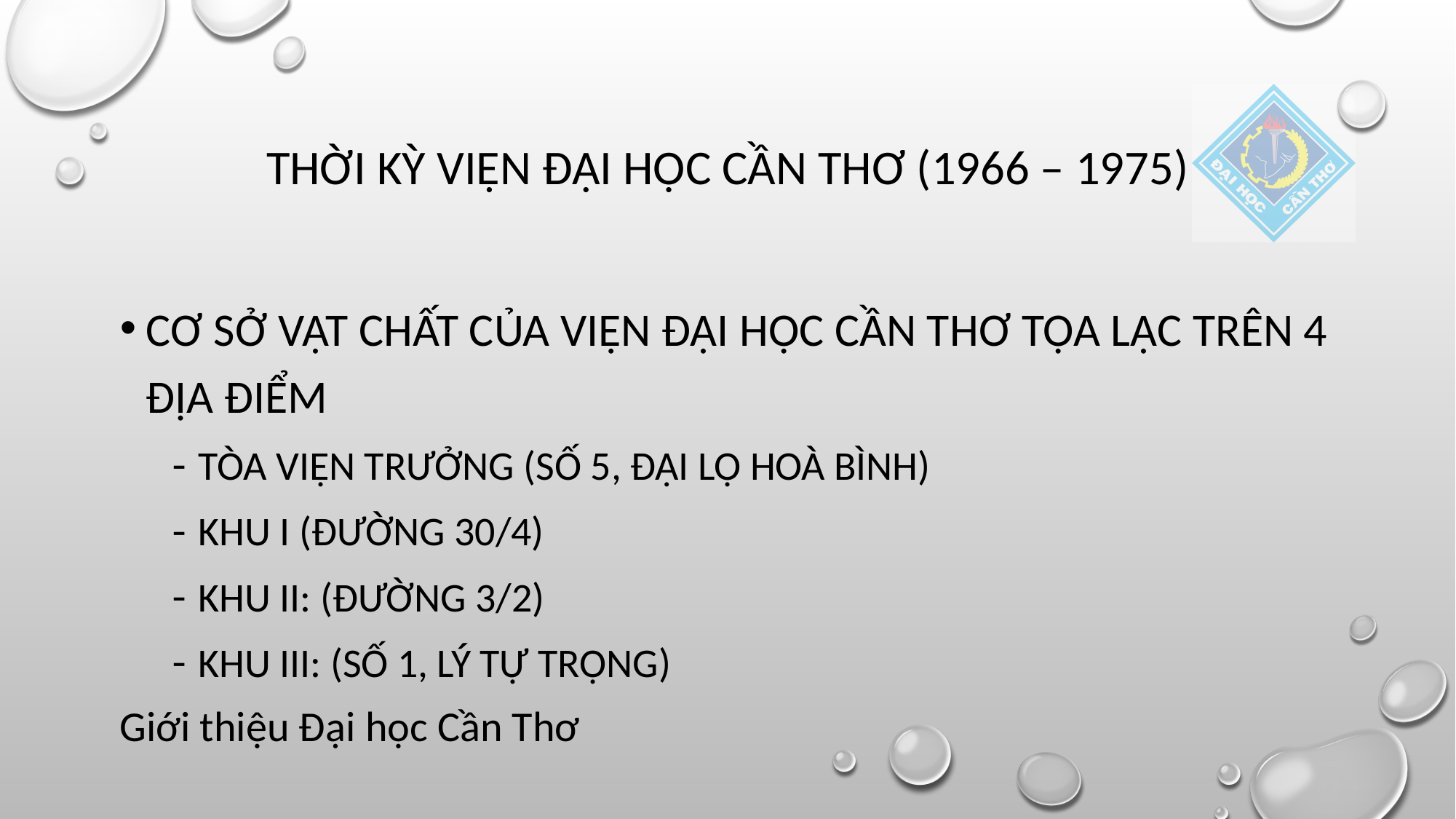

# THỜI KỲ VIỆN ĐẠI HỌC CẦN THƠ (1966 – 1975)
CƠ SỞ VẬT CHẤT CỦA VIỆN ĐẠI HỌC CẦN THƠ TỌA LẠC TRÊN 4 ĐỊA ĐIỂm
TÒA VIỆN TRƯỞNG (SỐ 5, ĐẠI LỘ HOÀ BÌNH)
KHU I (ĐƯỜNG 30/4)
KHU II: (ĐƯỜNG 3/2)
KHU III: (SỐ 1, LÝ TỰ TRỌNG)

Giới thiệu Đại học Cần Thơ
4